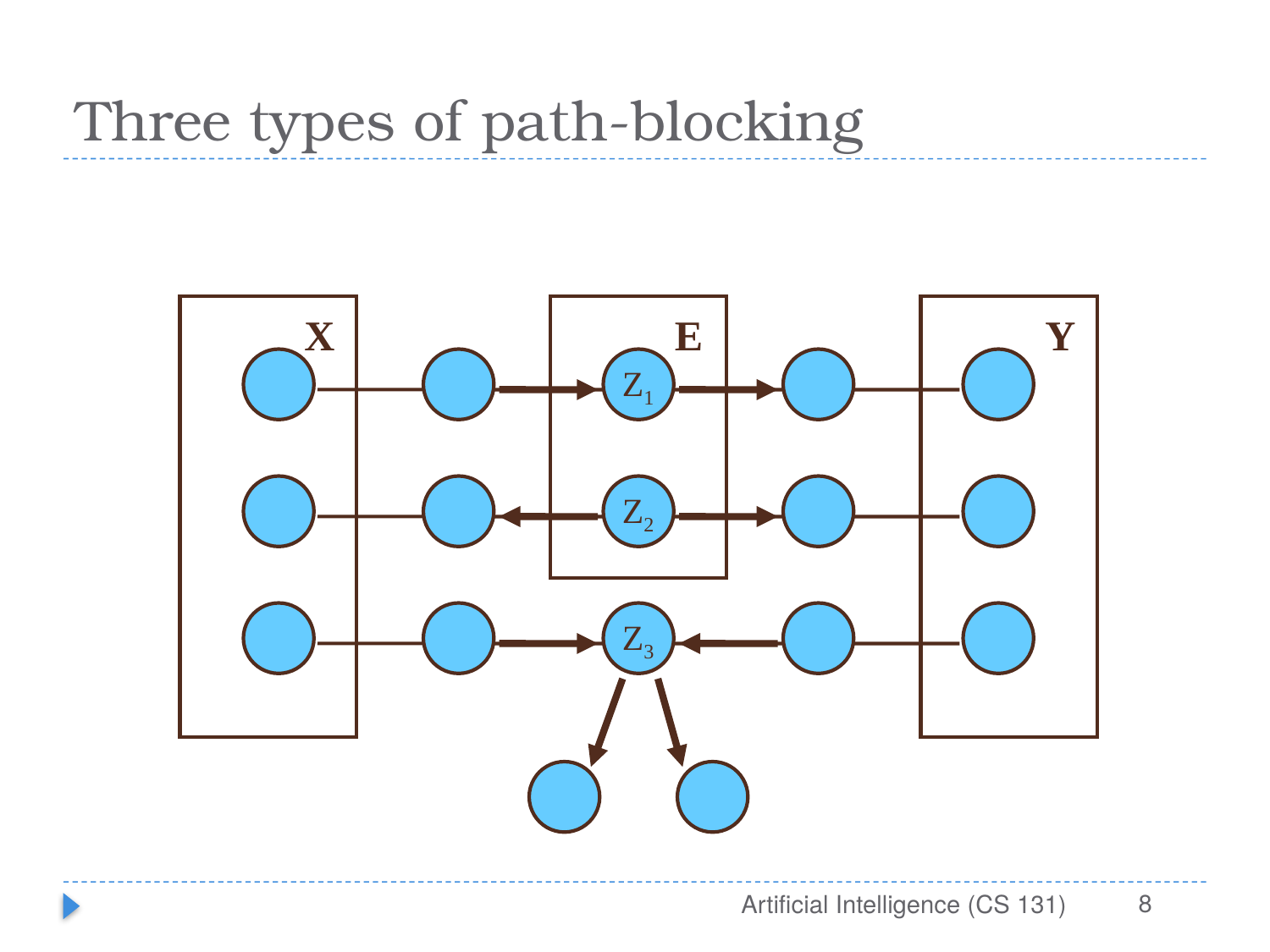

# Three types of path-blocking

X
E
Y

Z1

Z2

Z3

8
Artificial Intelligence (CS 131)